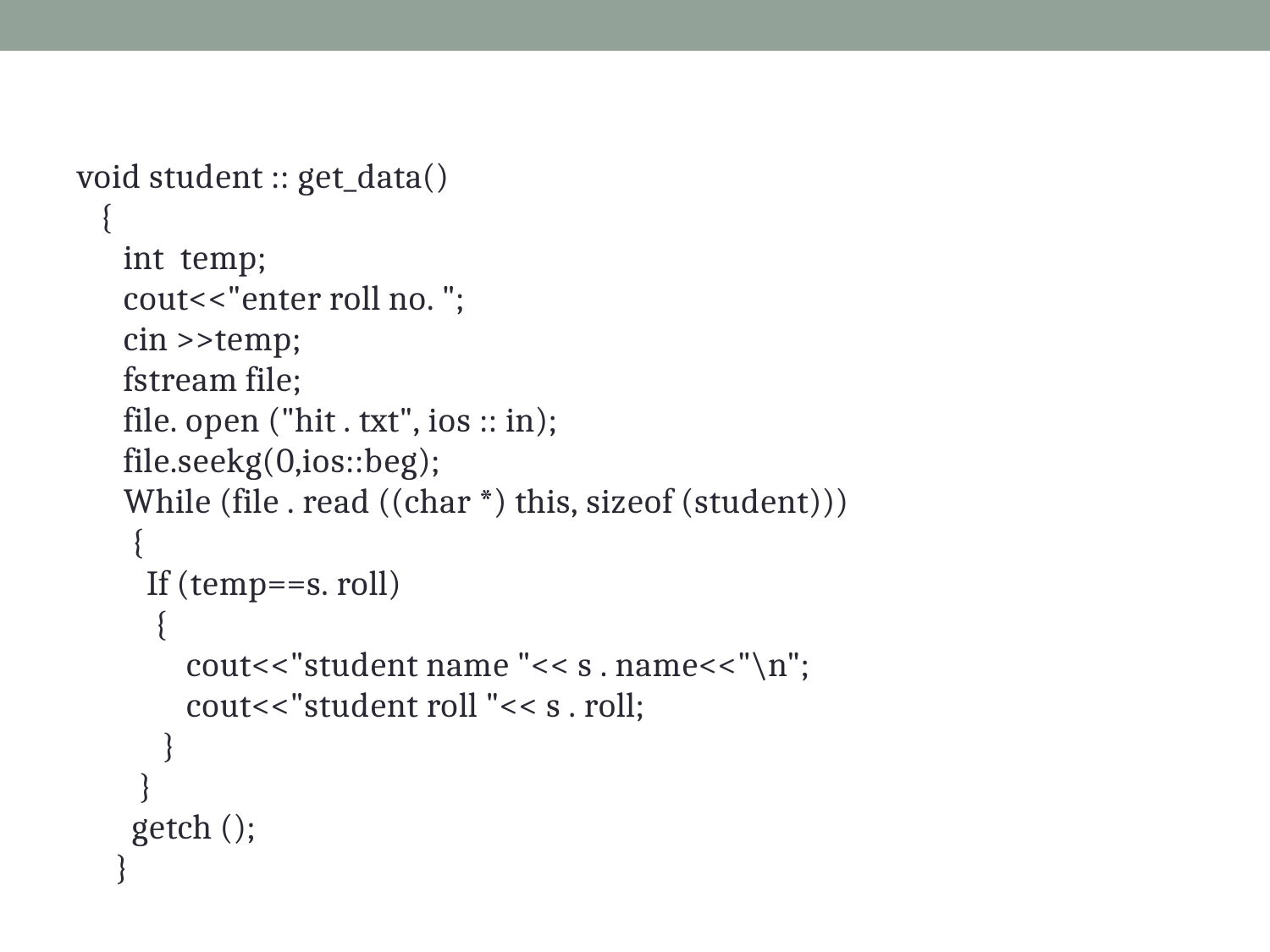

void student :: get_data()
   {
      int  temp;
      cout<<"enter roll no. ";
      cin >>temp;
      fstream file;
      file. open ("hit . txt", ios :: in);
      file.seekg(0,ios::beg);
      While (file . read ((char *) this, sizeof (student)))
       {
         If (temp==s. roll)
          {
              cout<<"student name "<< s . name<<"\n";
              cout<<"student roll "<< s . roll;
           }
        }
       getch ();
     }